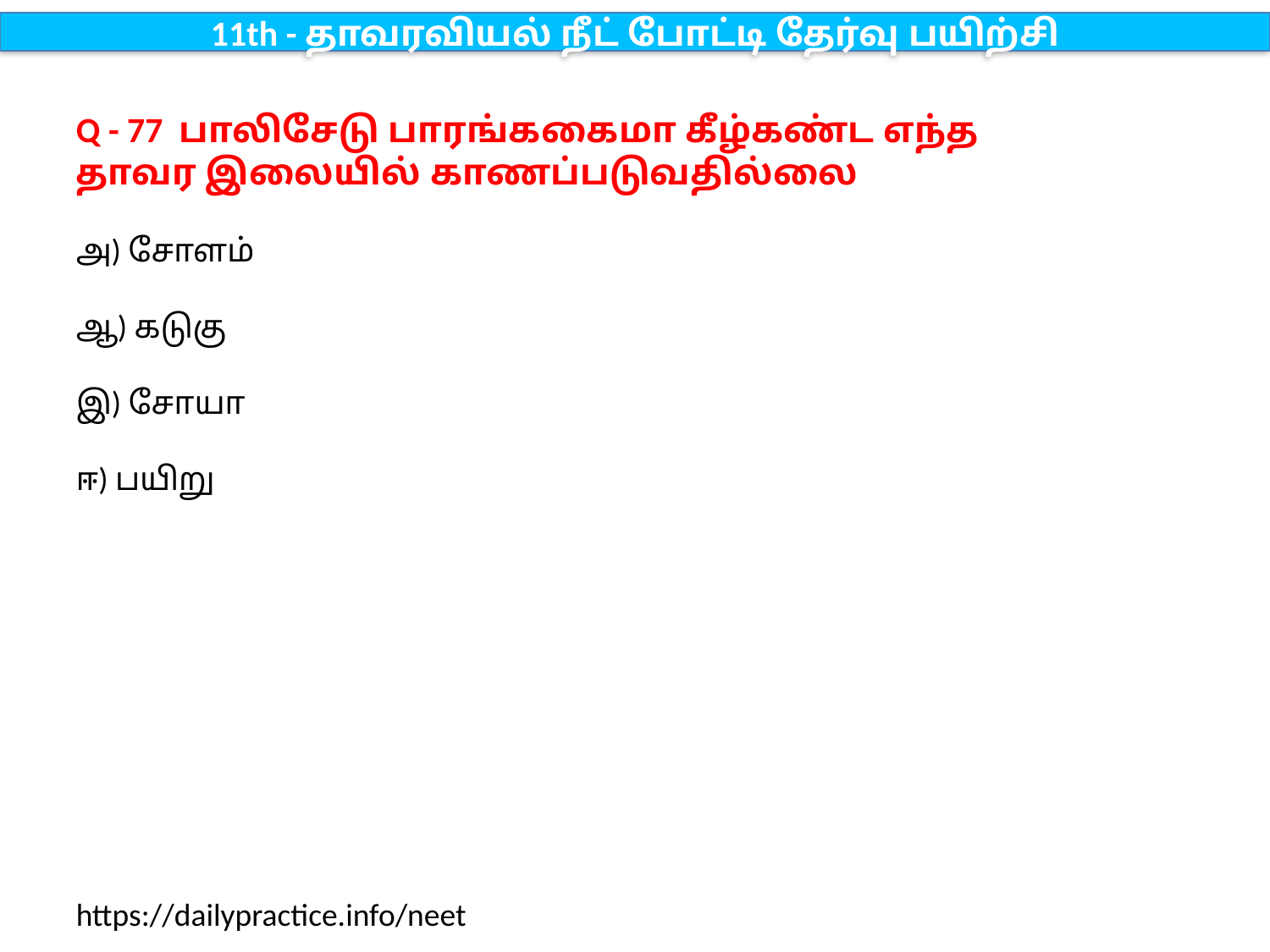

11th - தாவரவியல் நீட் போட்டி தேர்வு பயிற்சி

Q - 77  பாலிசேடு பாரங்ககைமா கீழ்கண்ட எந்த தாவர இலையில் காணப்படுவதில்லை

அ) சோளம்

ஆ) கடுகு

இ) சோயா

ஈ) பயிறு
https://dailypractice.info/neet